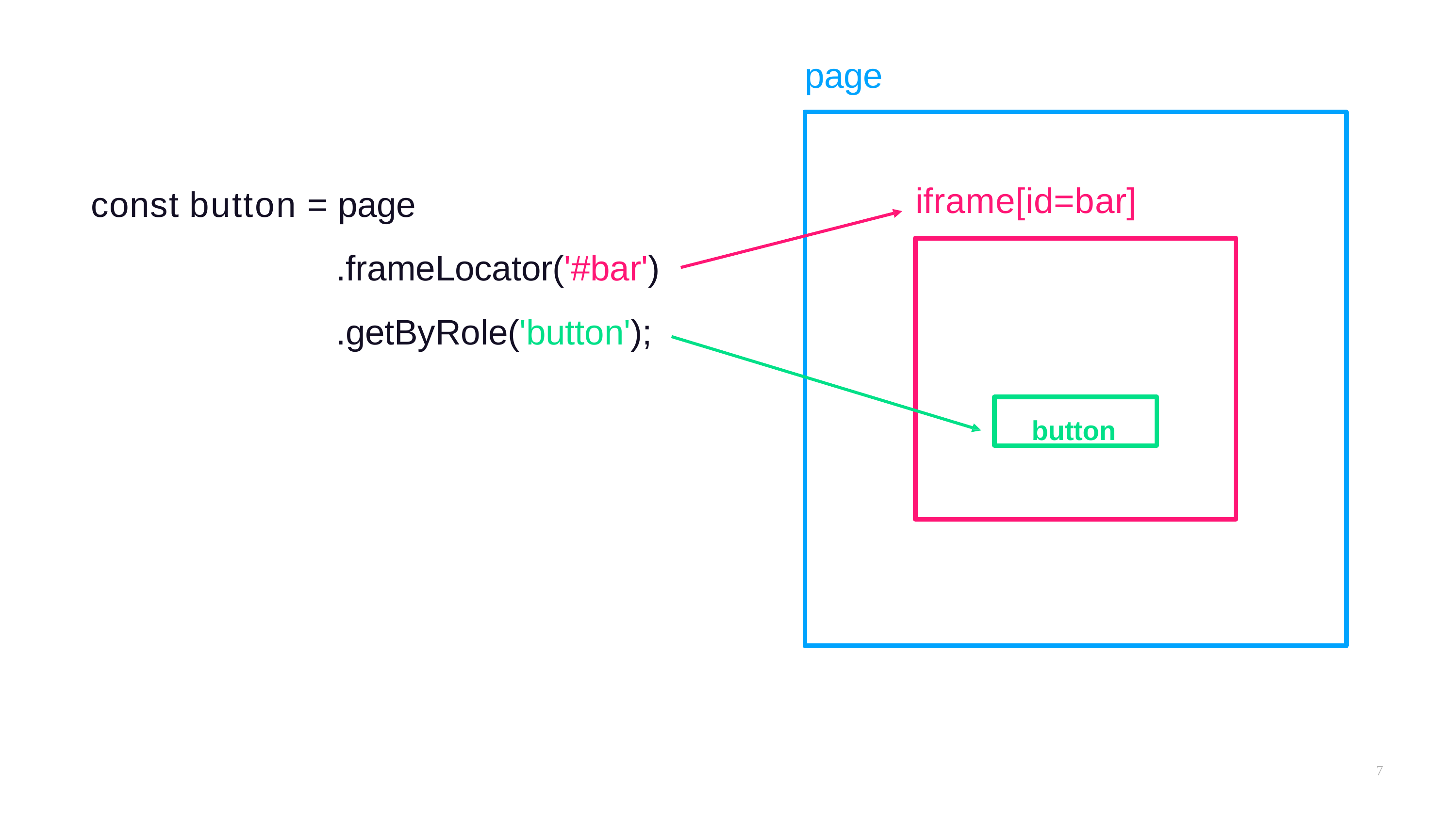

# page

const button = page
.frameLocator('#bar')
.getByRole('button');
iframe[id=bar]

button
7